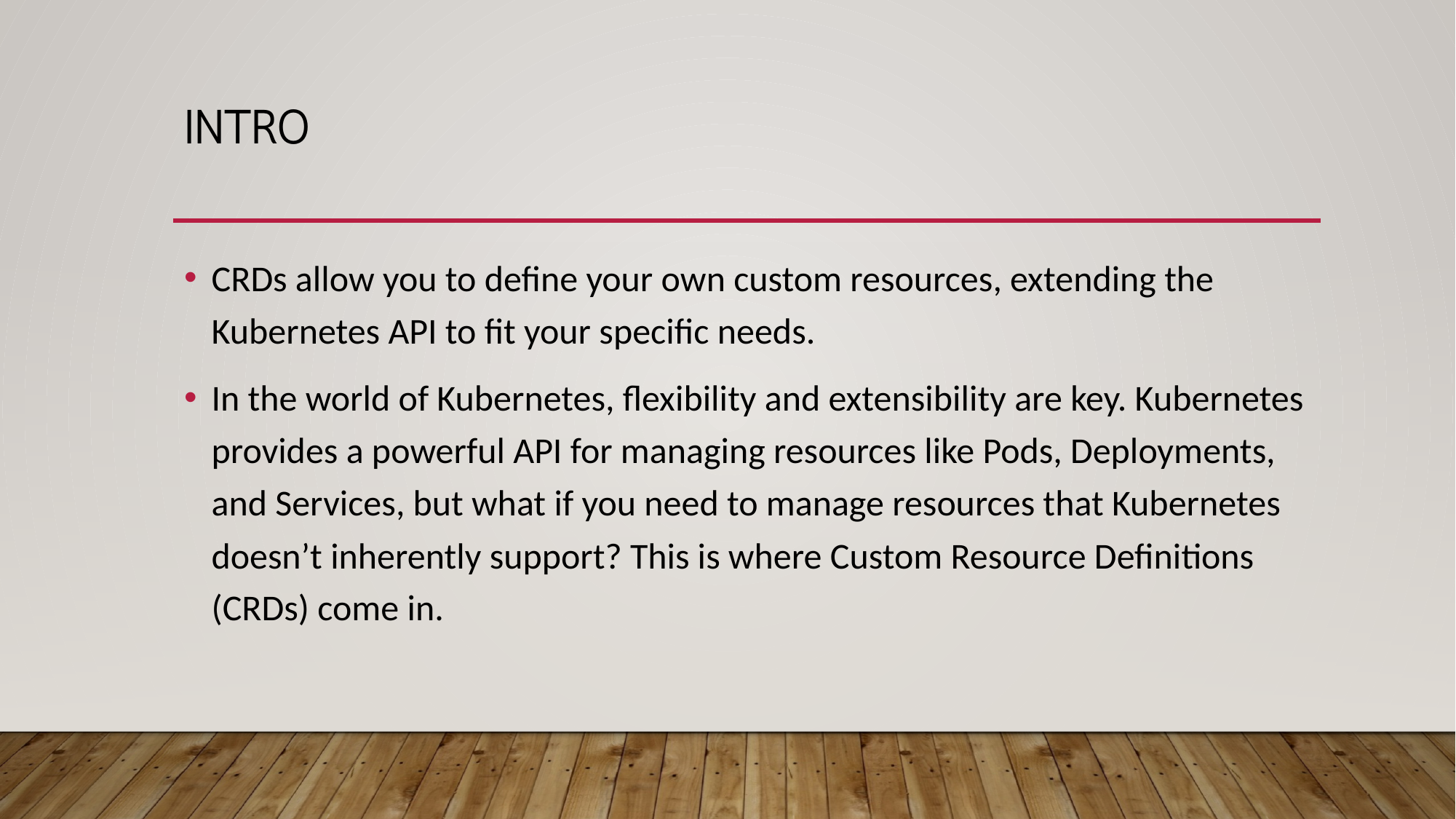

# intro
CRDs allow you to define your own custom resources, extending the Kubernetes API to fit your specific needs.
In the world of Kubernetes, flexibility and extensibility are key. Kubernetes provides a powerful API for managing resources like Pods, Deployments, and Services, but what if you need to manage resources that Kubernetes doesn’t inherently support? This is where Custom Resource Definitions (CRDs) come in.